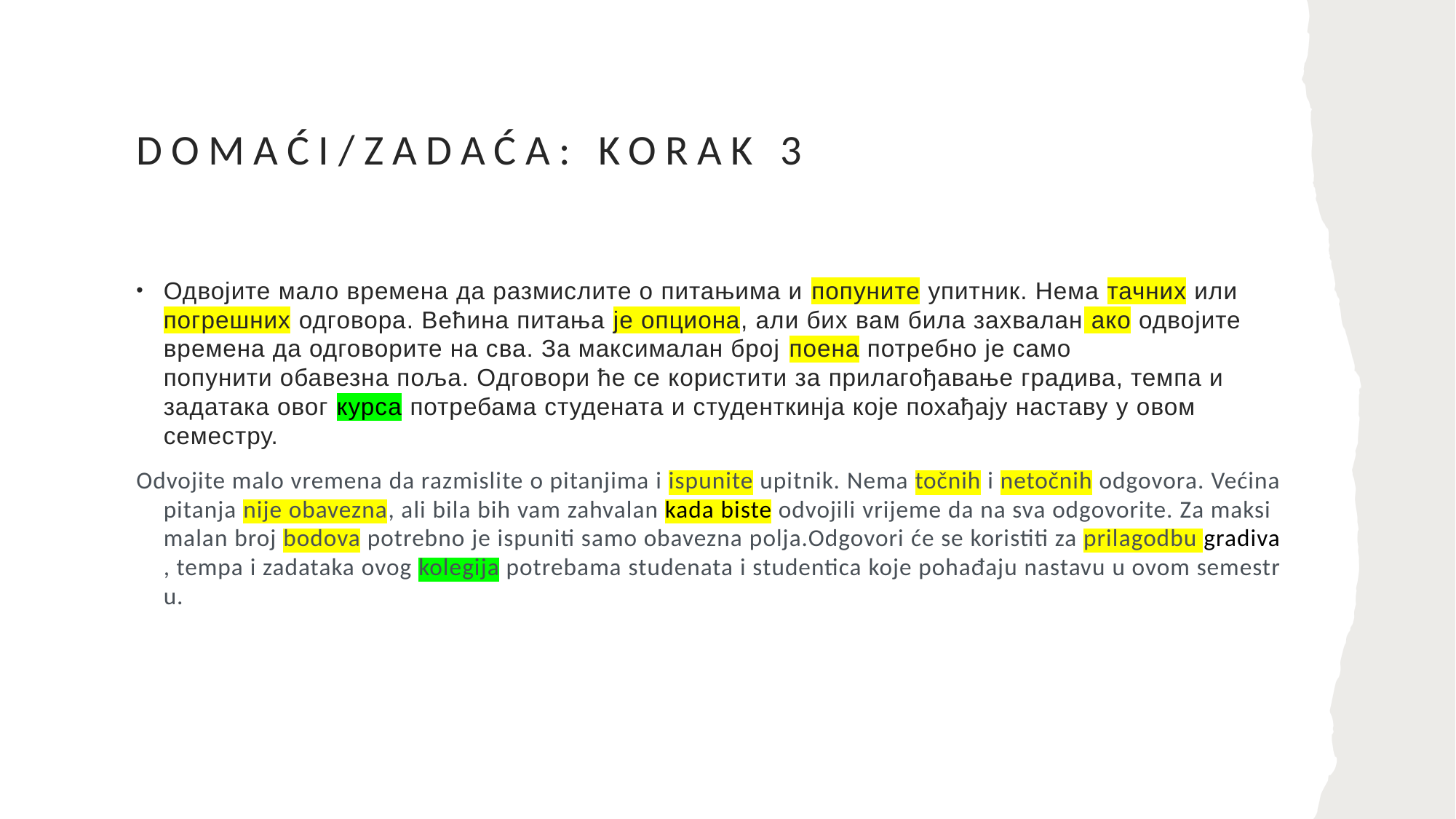

# DOMAĆI/ZADAĆA: KORAK 3

Одвојите мало времена да размислите о питањима и попуните упитник. Нема тачних или погрешних одговора. Већина питања је опциона, али бих вам била захвалан ако одвојите времена да одговорите на сва. За максималан број поена потребно је само попунити обавезна поља. Одговори ће се користити за прилагођавање градива, темпа и задатака овог курса потребама студената и студенткинја које похађају наставу у овом семестру.
Odvojite malo vremena da razmislite o pitanjima i ispunite upitnik. Nema točnih i netočnih odgovora. Većina pitanja nije obavezna, ali bila bih vam zahvalan kada biste odvojili vrijeme da na sva odgovorite. Za maksimalan broj bodova potrebno je ispuniti samo obavezna polja.Odgovori će se koristiti za prilagodbu gradiva, tempa i zadataka ovog kolegija potrebama studenata i studentica koje pohađaju nastavu u ovom semestru.